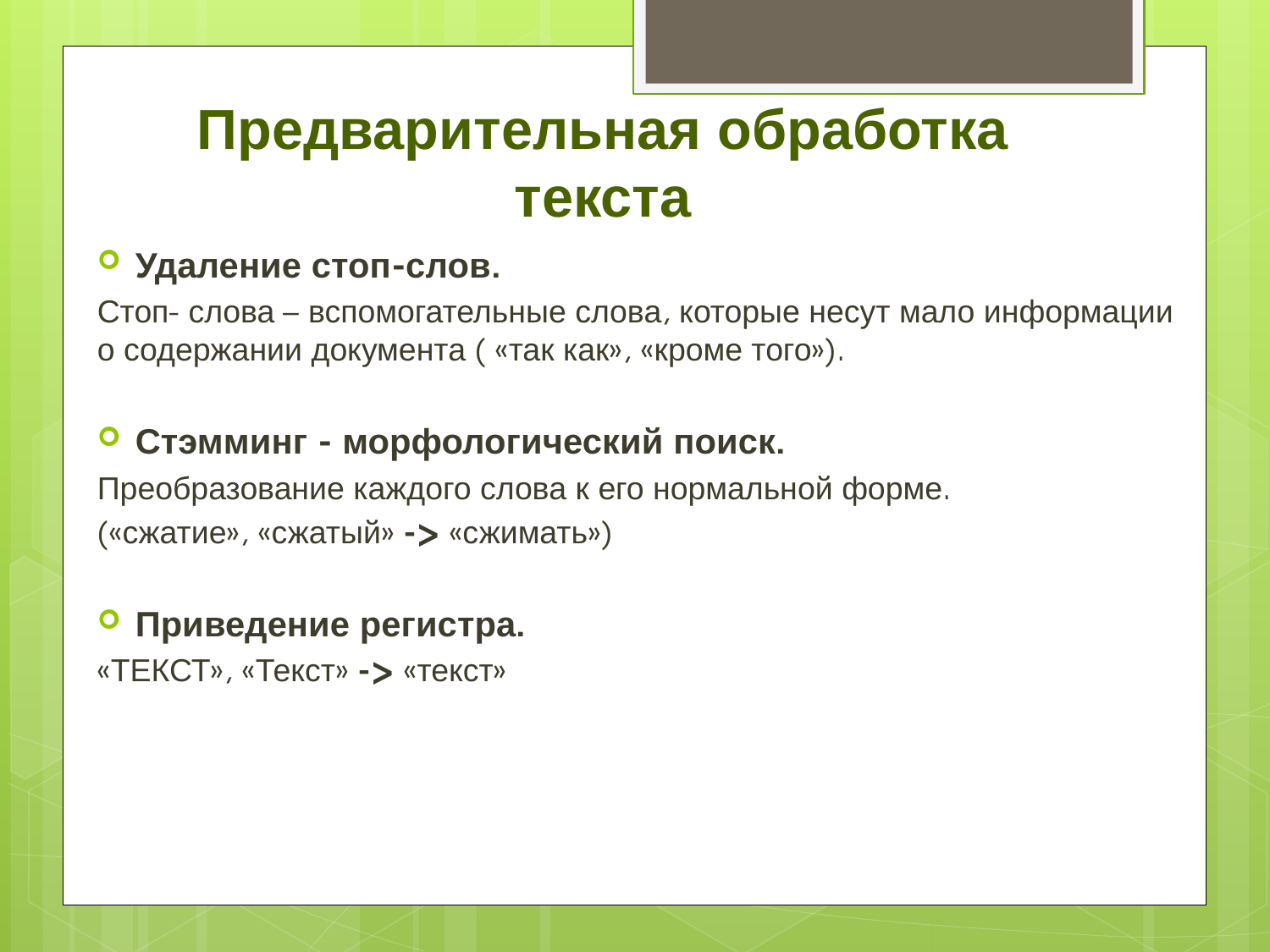

# Предварительная обработка текста
Удаление стоп-слов.
Стоп- слова – вспомогательные слова, которые несут мало информации о содержании документа ( «так как», «кроме того»).

Стэмминг - морфологический поиск.
Преобразование каждого слова к его нормальной форме.
(«сжатие», «сжатый» -> «сжимать»)

Приведение регистра.
«ТЕКСТ», «Текст» -> «текст»